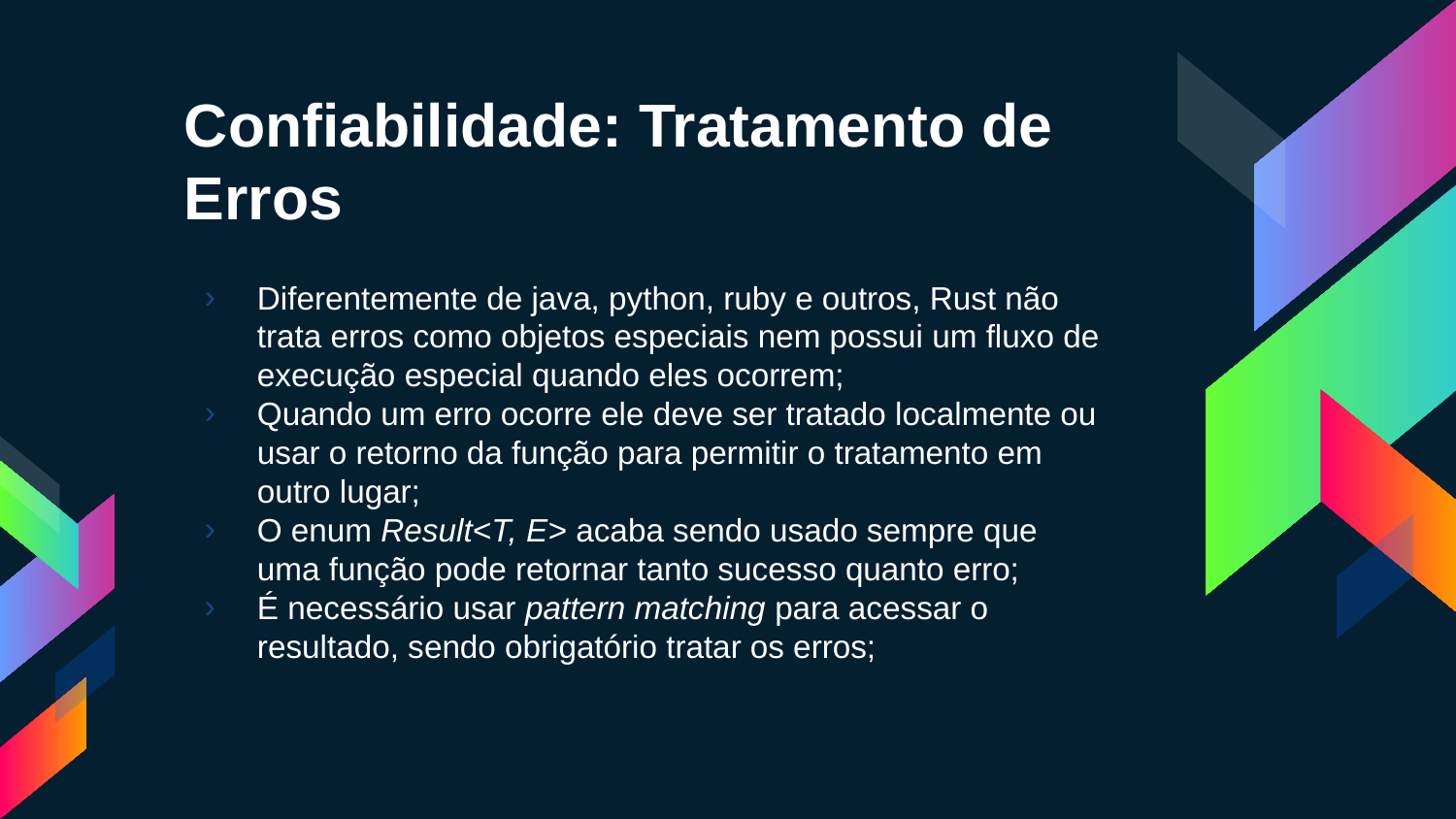

# Confiabilidade: Tratamento de Erros
Diferentemente de java, python, ruby e outros, Rust não trata erros como objetos especiais nem possui um fluxo de execução especial quando eles ocorrem;
Quando um erro ocorre ele deve ser tratado localmente ou usar o retorno da função para permitir o tratamento em outro lugar;
O enum Result<T, E> acaba sendo usado sempre que uma função pode retornar tanto sucesso quanto erro;
É necessário usar pattern matching para acessar o resultado, sendo obrigatório tratar os erros;